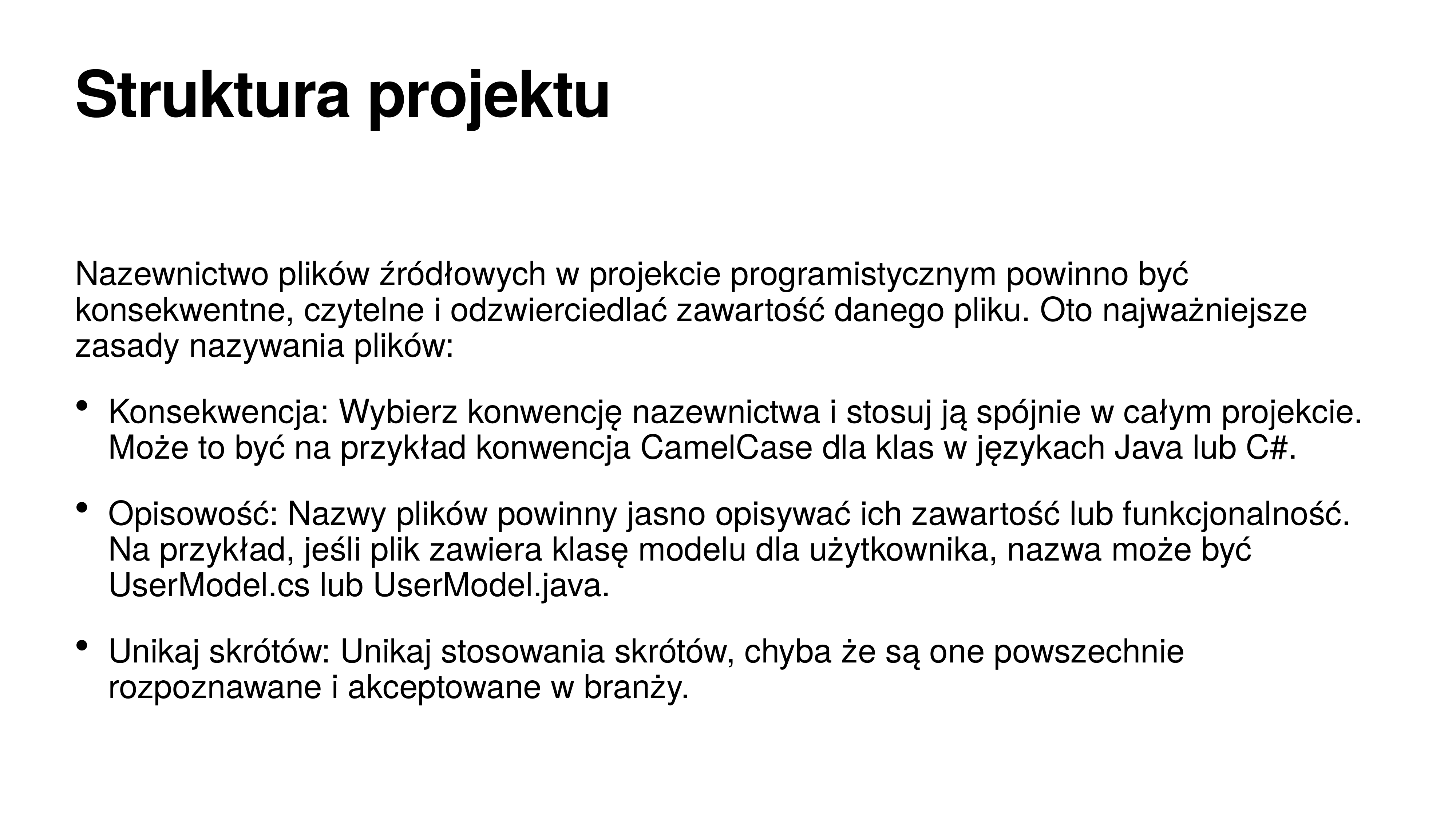

# Struktura projektu

Nazewnictwo plików źródłowych w projekcie programistycznym powinno być konsekwentne, czytelne i odzwierciedlać zawartość danego pliku. Oto najważniejsze zasady nazywania plików:
Konsekwencja: Wybierz konwencję nazewnictwa i stosuj ją spójnie w całym projekcie. Może to być na przykład konwencja CamelCase dla klas w językach Java lub C#.
Opisowość: Nazwy plików powinny jasno opisywać ich zawartość lub funkcjonalność. Na przykład, jeśli plik zawiera klasę modelu dla użytkownika, nazwa może być UserModel.cs lub UserModel.java.
Unikaj skrótów: Unikaj stosowania skrótów, chyba że są one powszechnie rozpoznawane i akceptowane w branży.